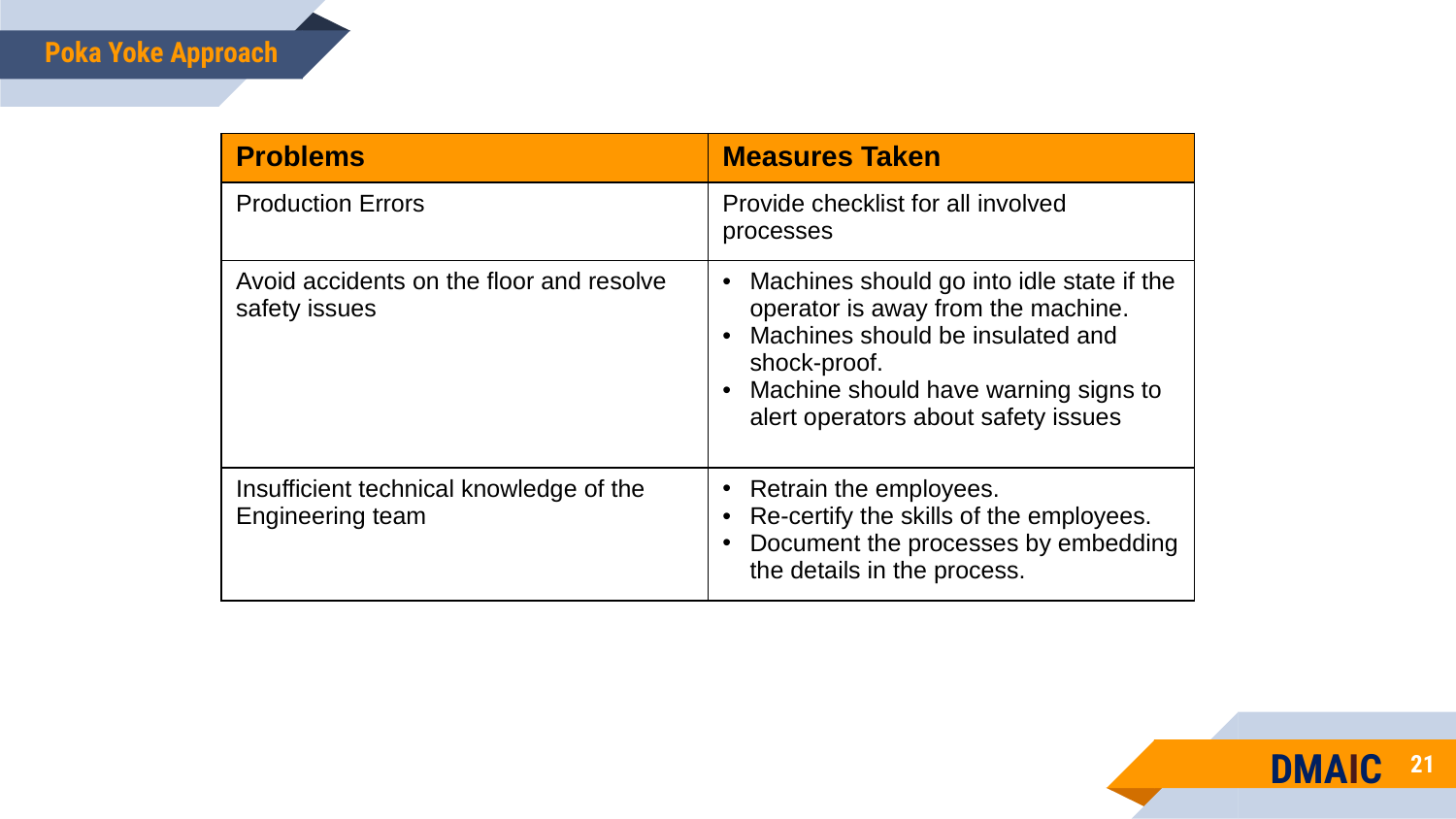

Poka Yoke Approach
| Problems | Measures Taken |
| --- | --- |
| Production Errors | Provide checklist for all involved processes |
| Avoid accidents on the floor and resolve safety issues | Machines should go into idle state if the operator is away from the machine. Machines should be insulated and shock-proof. Machine should have warning signs to alert operators about safety issues |
| Insufficient technical knowledge of the Engineering team | Retrain the employees. Re-certify the skills of the employees. Document the processes by embedding the details in the process. |
DMAIC
21